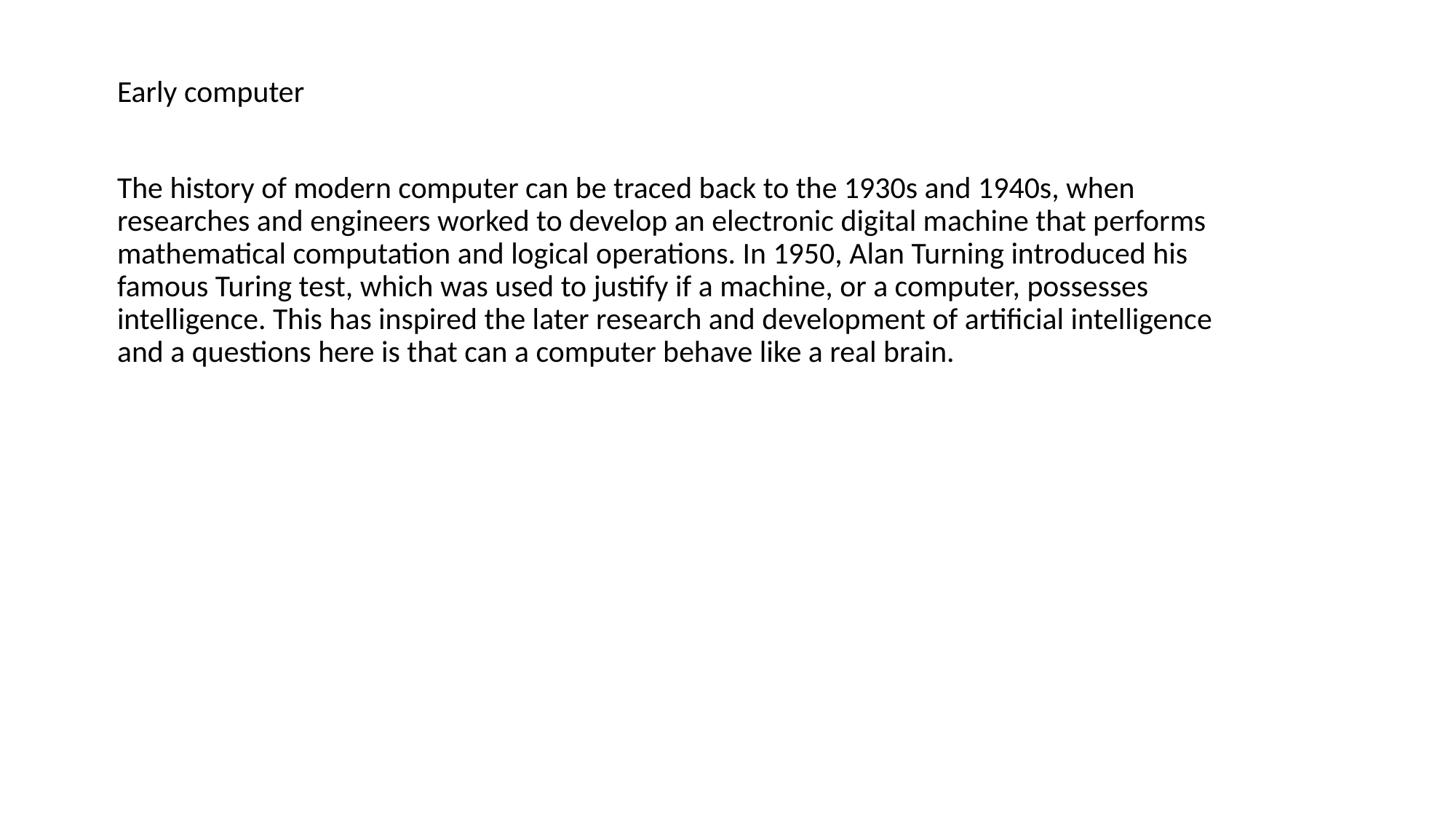

Early computer

The history of modern computer can be traced back to the 1930s and 1940s, when researches and engineers worked to develop an electronic digital machine that performs mathematical computation and logical operations. In 1950, Alan Turning introduced his famous Turing test, which was used to justify if a machine, or a computer, possesses intelligence. This has inspired the later research and development of artificial intelligence and a questions here is that can a computer behave like a real brain.